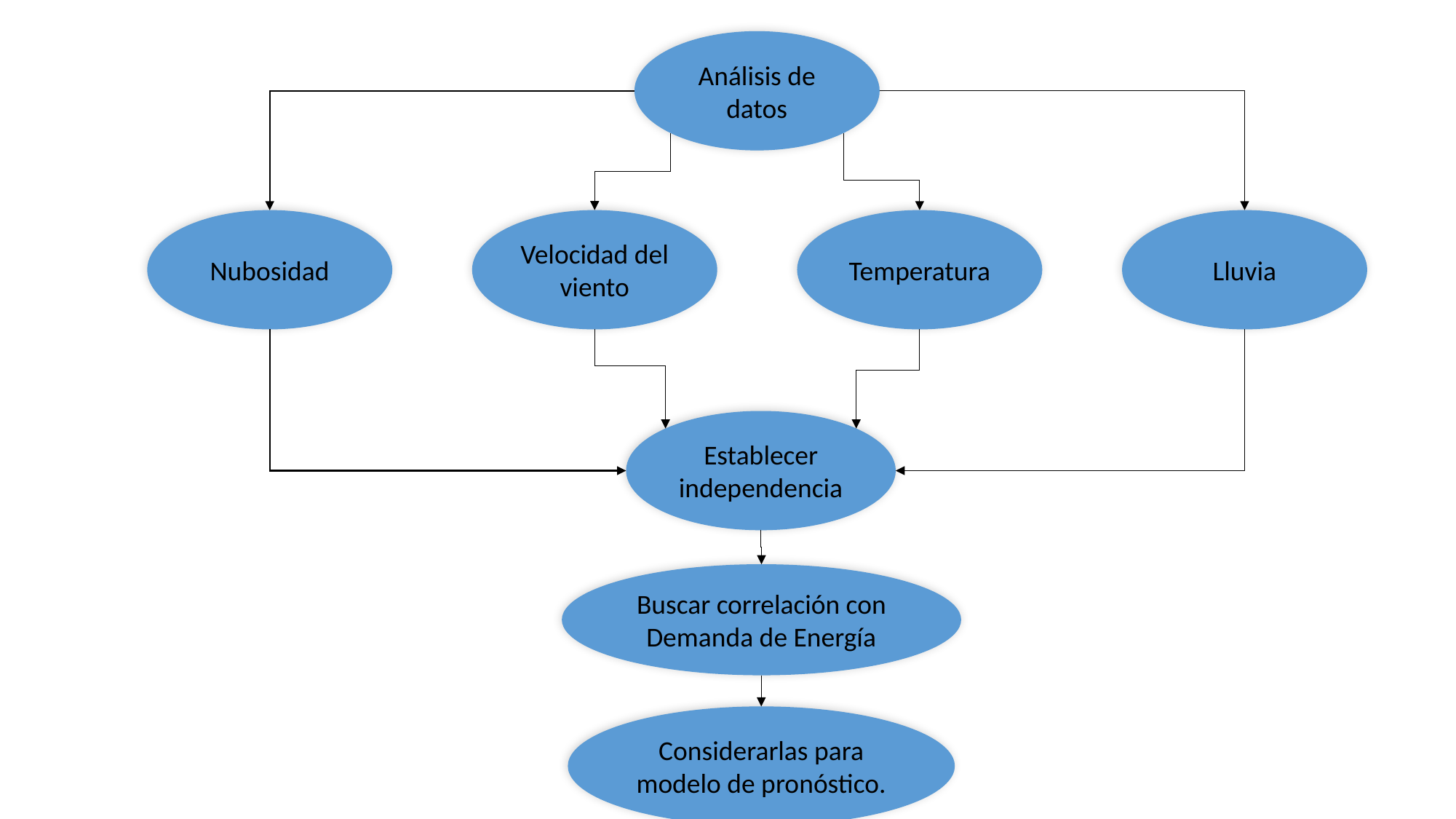

Análisis de datos
Nubosidad
Velocidad del viento
Temperatura
Lluvia
Establecer independencia
Buscar correlación con Demanda de Energía
Considerarlas para modelo de pronóstico.